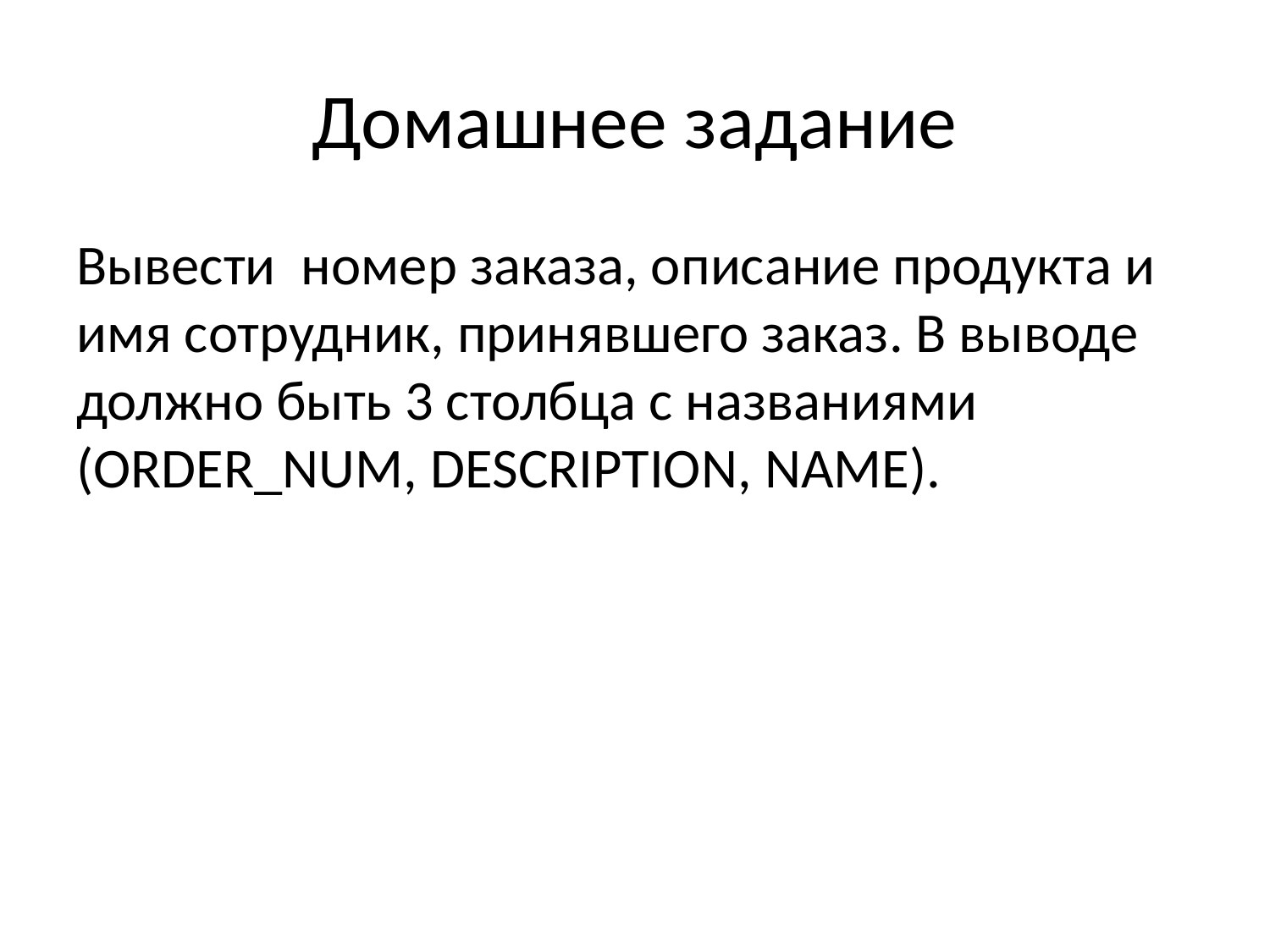

# Домашнее задание
Вывести  номер заказа, описание продукта и имя сотрудник, принявшего заказ. В выводе должно быть 3 столбца с названиями (ORDER_NUM, DESCRIPTION, NAME).